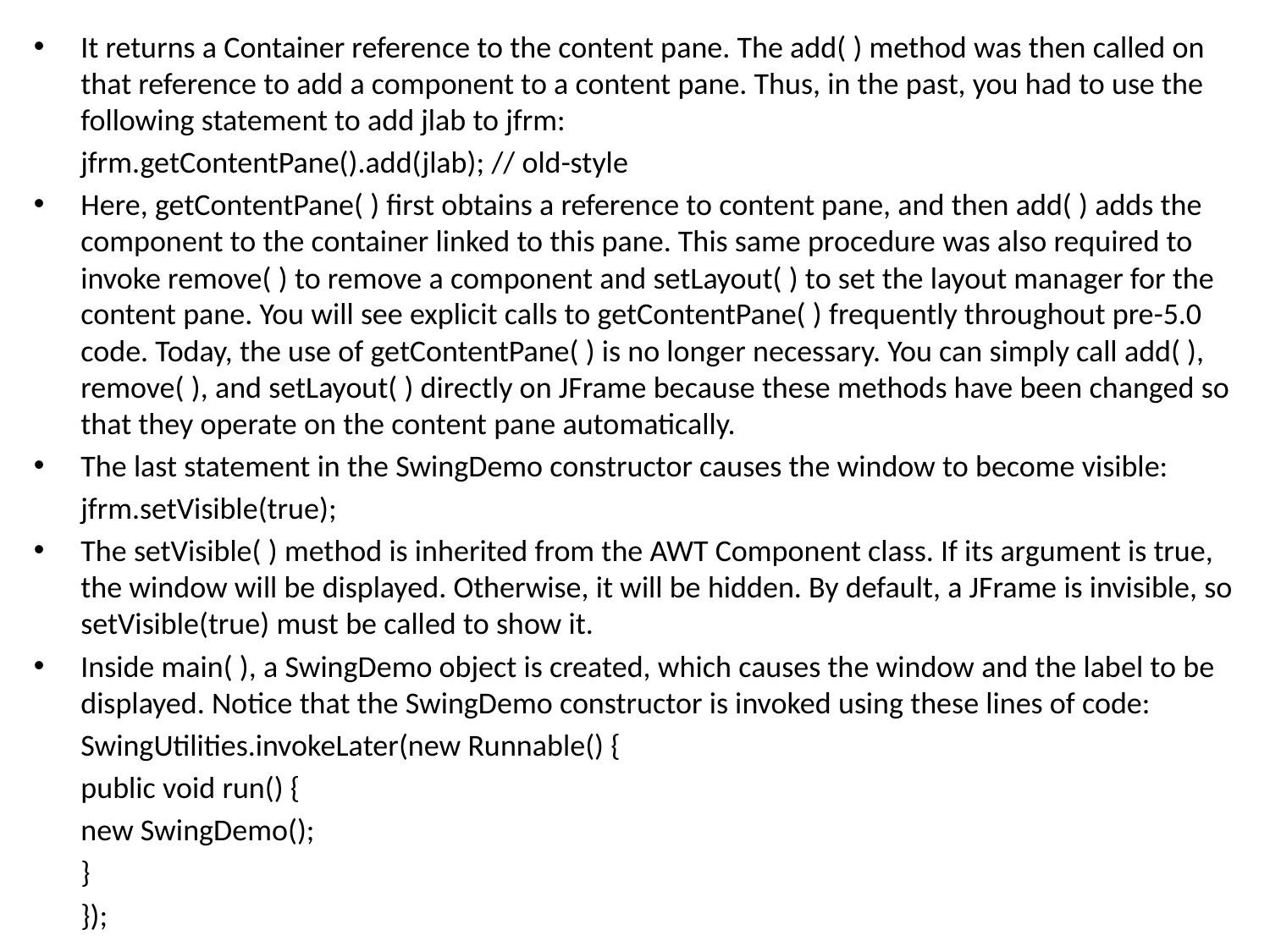

It returns a Container reference to the content pane. The add( ) method was then called on that reference to add a component to a content pane. Thus, in the past, you had to use the following statement to add jlab to jfrm:
			jfrm.getContentPane().add(jlab); // old-style
Here, getContentPane( ) first obtains a reference to content pane, and then add( ) adds the component to the container linked to this pane. This same procedure was also required to invoke remove( ) to remove a component and setLayout( ) to set the layout manager for the content pane. You will see explicit calls to getContentPane( ) frequently throughout pre-5.0 code. Today, the use of getContentPane( ) is no longer necessary. You can simply call add( ), remove( ), and setLayout( ) directly on JFrame because these methods have been changed so that they operate on the content pane automatically.
The last statement in the SwingDemo constructor causes the window to become visible:
			jfrm.setVisible(true);
The setVisible( ) method is inherited from the AWT Component class. If its argument is true, the window will be displayed. Otherwise, it will be hidden. By default, a JFrame is invisible, so setVisible(true) must be called to show it.
Inside main( ), a SwingDemo object is created, which causes the window and the label to be displayed. Notice that the SwingDemo constructor is invoked using these lines of code:
			SwingUtilities.invokeLater(new Runnable() {
			public void run() {
			new SwingDemo();
			}
			});